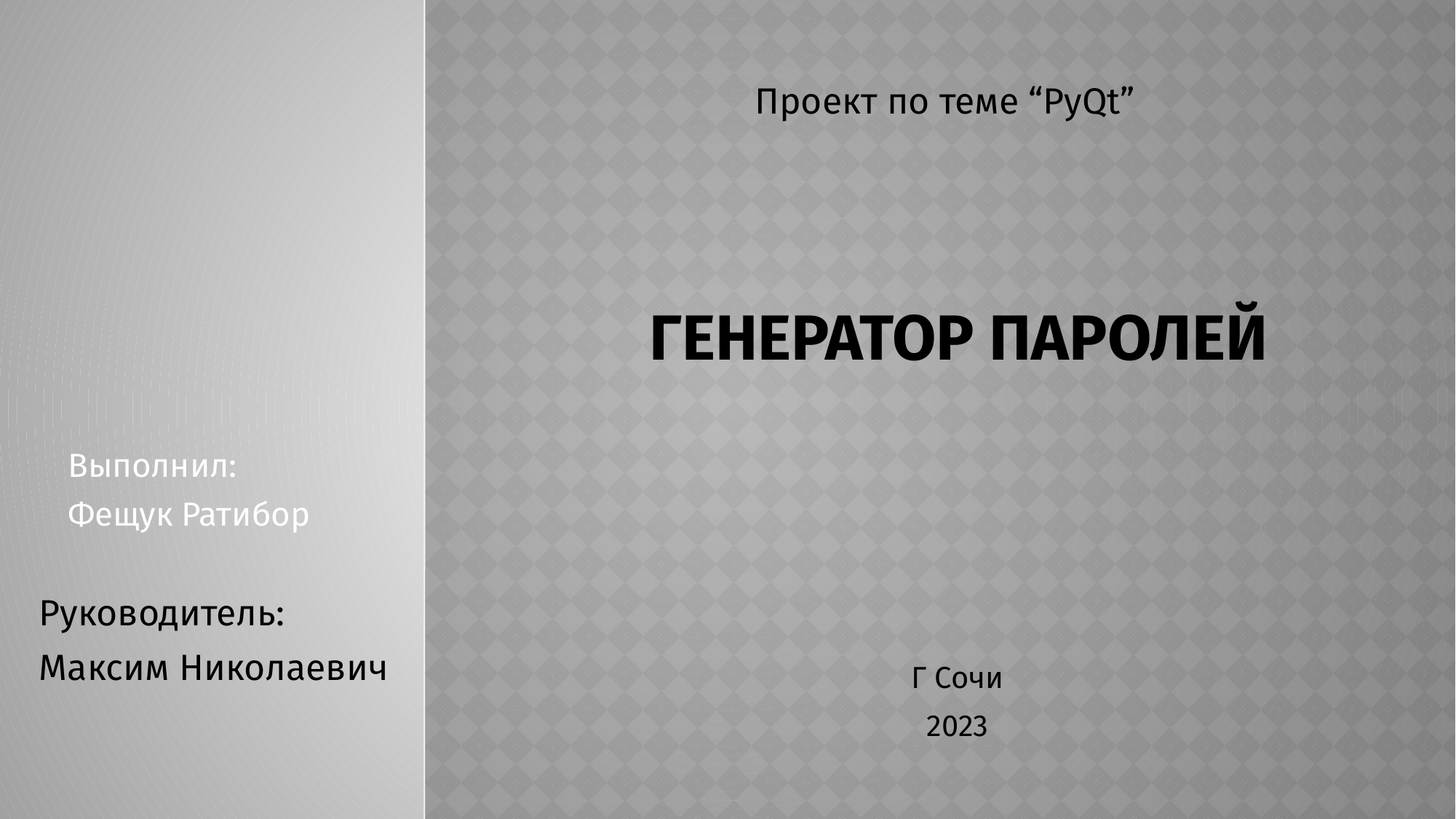

Проект по теме “PyQt”
# Генератор паролей
Выполнил:
Фещук Ратибор
Руководитель:
Максим Николаевич
Г Сочи
2023